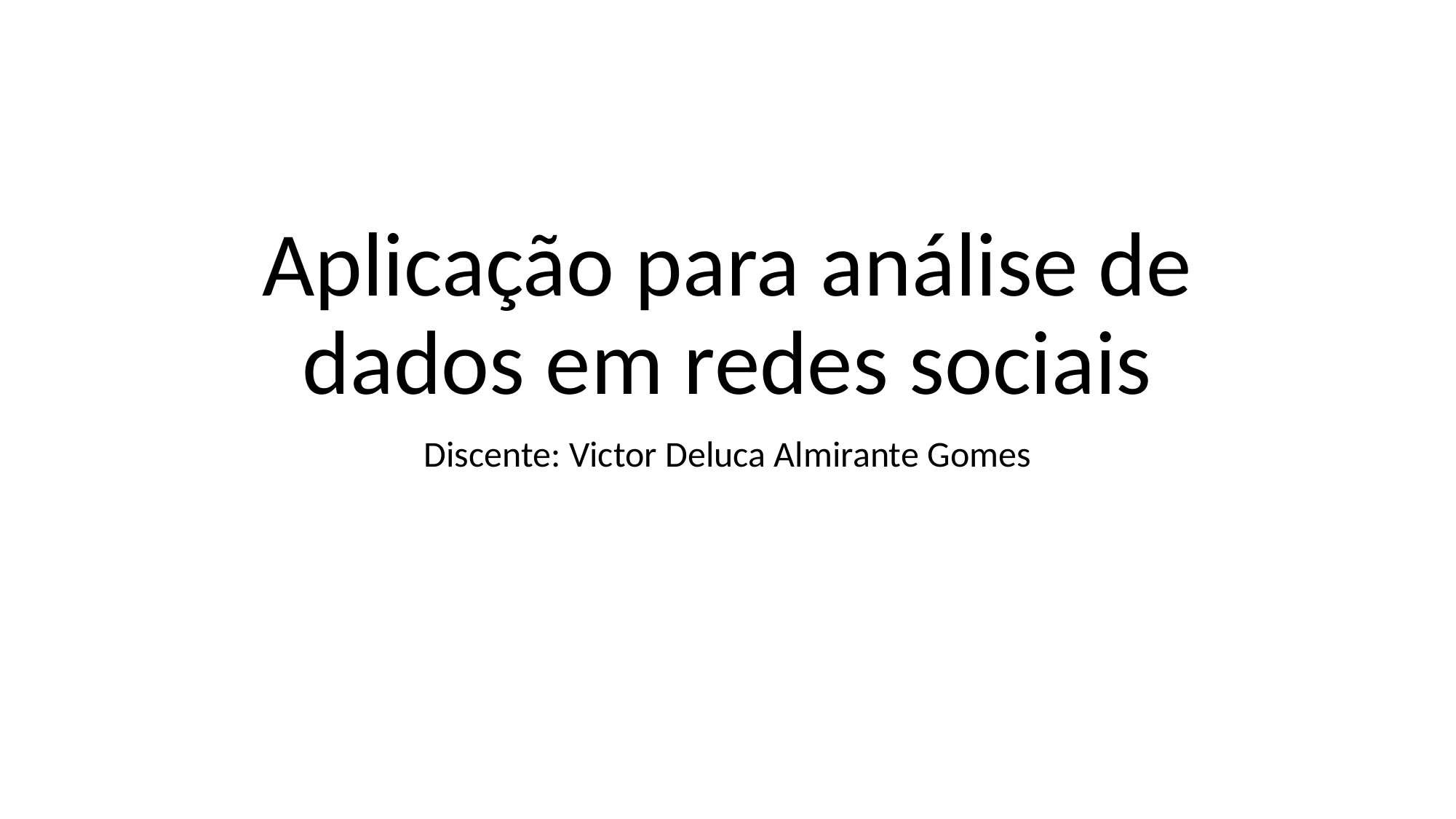

# Aplicação para análise de dados em redes sociais
Discente: Victor Deluca Almirante Gomes